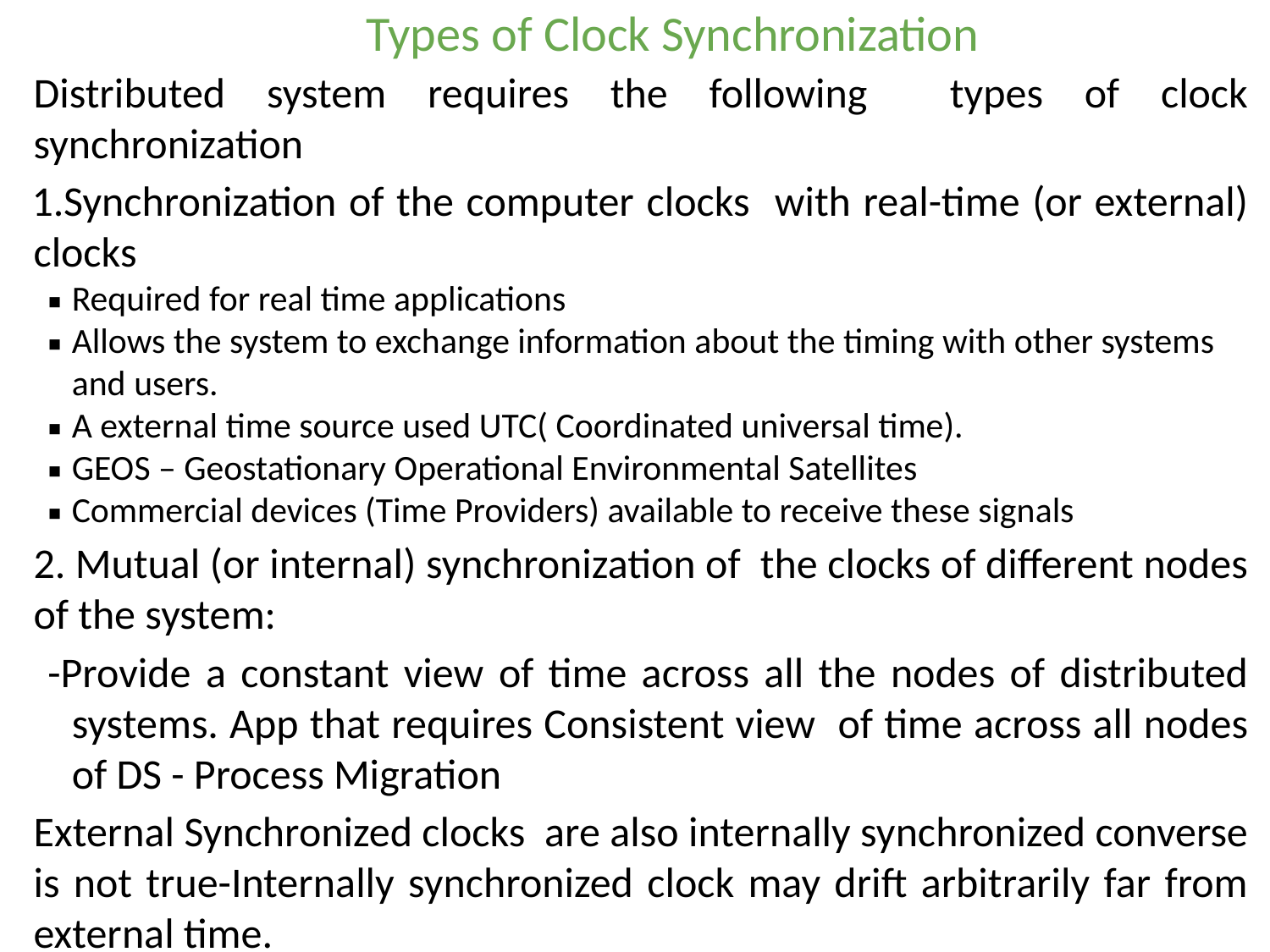

# Types of Clock Synchronization
Distributed system requires the following  types of clock synchronization
Synchronization of the computer clocks  with real-time (or external) clocks
Required for real time applications
Allows the system to exchange information about the timing with other systems and users.
A external time source used UTC( Coordinated universal time).
GEOS – Geostationary Operational Environmental Satellites
Commercial devices (Time Providers) available to receive these signals
2. Mutual (or internal) synchronization of  the clocks of different nodes of the system:
-Provide a constant view of time across all the nodes of distributed systems. App that requires Consistent view  of time across all nodes of DS - Process Migration
External Synchronized clocks  are also internally synchronized converse is not true-Internally synchronized clock may drift arbitrarily far from external time.